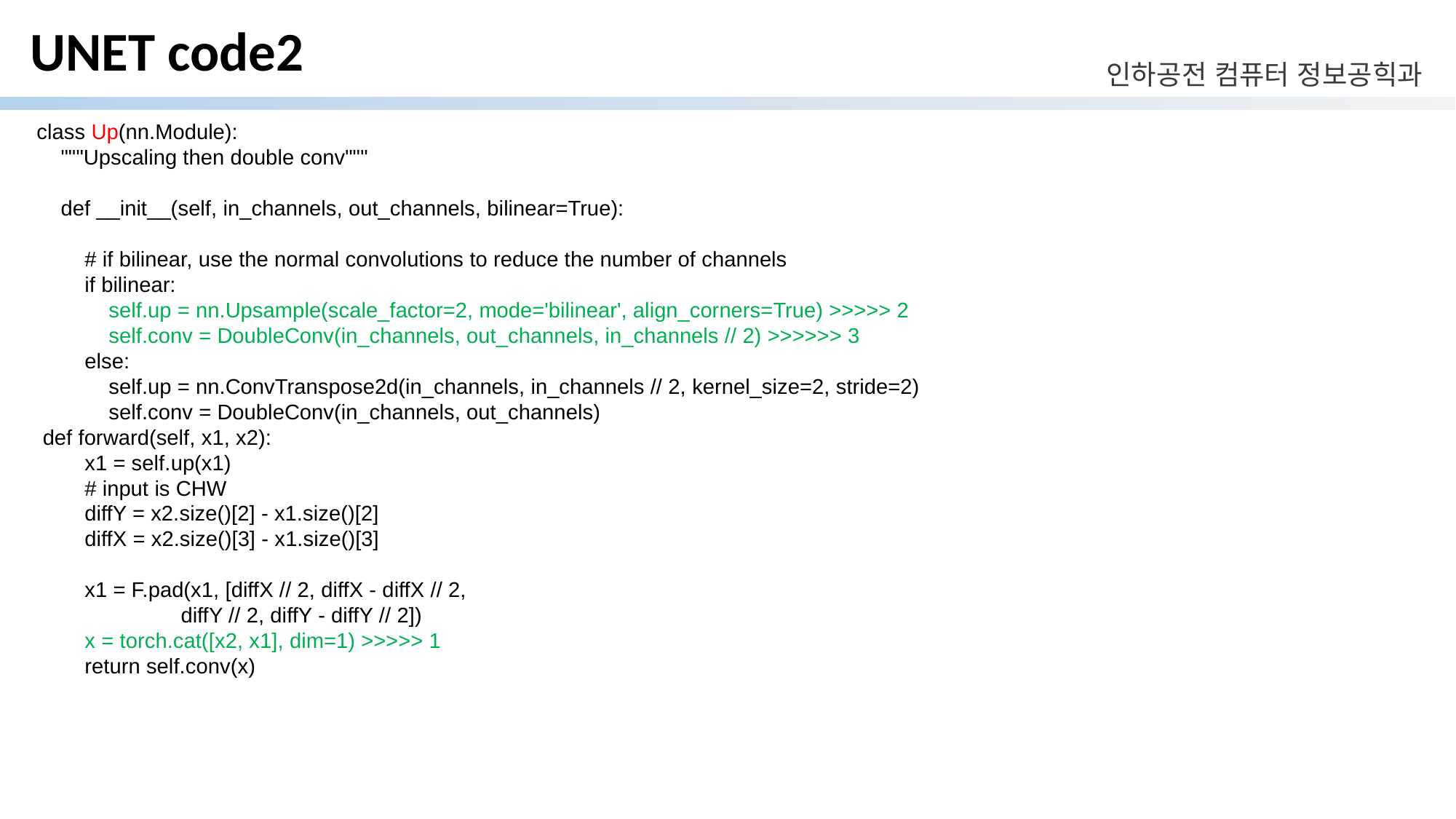

# UNET code2
class Up(nn.Module):
    """Upscaling then double conv"""

    def __init__(self, in_channels, out_channels, bilinear=True):

        # if bilinear, use the normal convolutions to reduce the number of channels
        if bilinear:
            self.up = nn.Upsample(scale_factor=2, mode='bilinear', align_corners=True) >>>>> 2
            self.conv = DoubleConv(in_channels, out_channels, in_channels // 2) >>>>>> 3
        else:
            self.up = nn.ConvTranspose2d(in_channels, in_channels // 2, kernel_size=2, stride=2)
            self.conv = DoubleConv(in_channels, out_channels)
 def forward(self, x1, x2):
        x1 = self.up(x1)
        # input is CHW
        diffY = x2.size()[2] - x1.size()[2]
        diffX = x2.size()[3] - x1.size()[3]

        x1 = F.pad(x1, [diffX // 2, diffX - diffX // 2,
                        diffY // 2, diffY - diffY // 2])
        x = torch.cat([x2, x1], dim=1) >>>>> 1
        return self.conv(x)